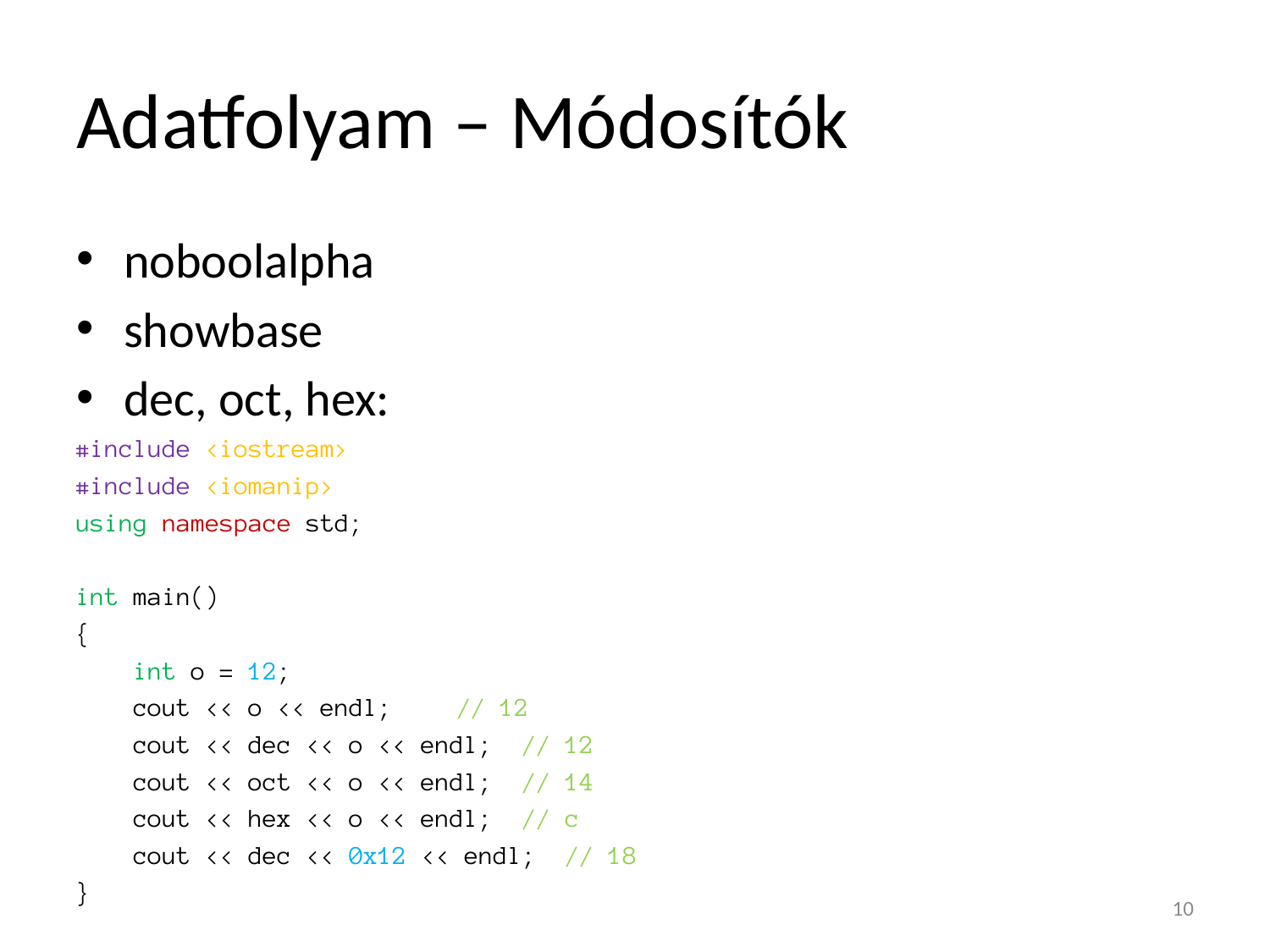

# Adatfolyam – Módosítók
noboolalpha
showbase
dec, oct, hex:
#include <iostream>
#include <iomanip>
using namespace std;

int main()
{
    int o = 12;
    cout << o << endl;	// 12
    cout << dec << o << endl;  // 12
    cout << oct << o << endl;  // 14
    cout << hex << o << endl;  // c
    cout << dec << 0x12 << endl;  // 18
}

10